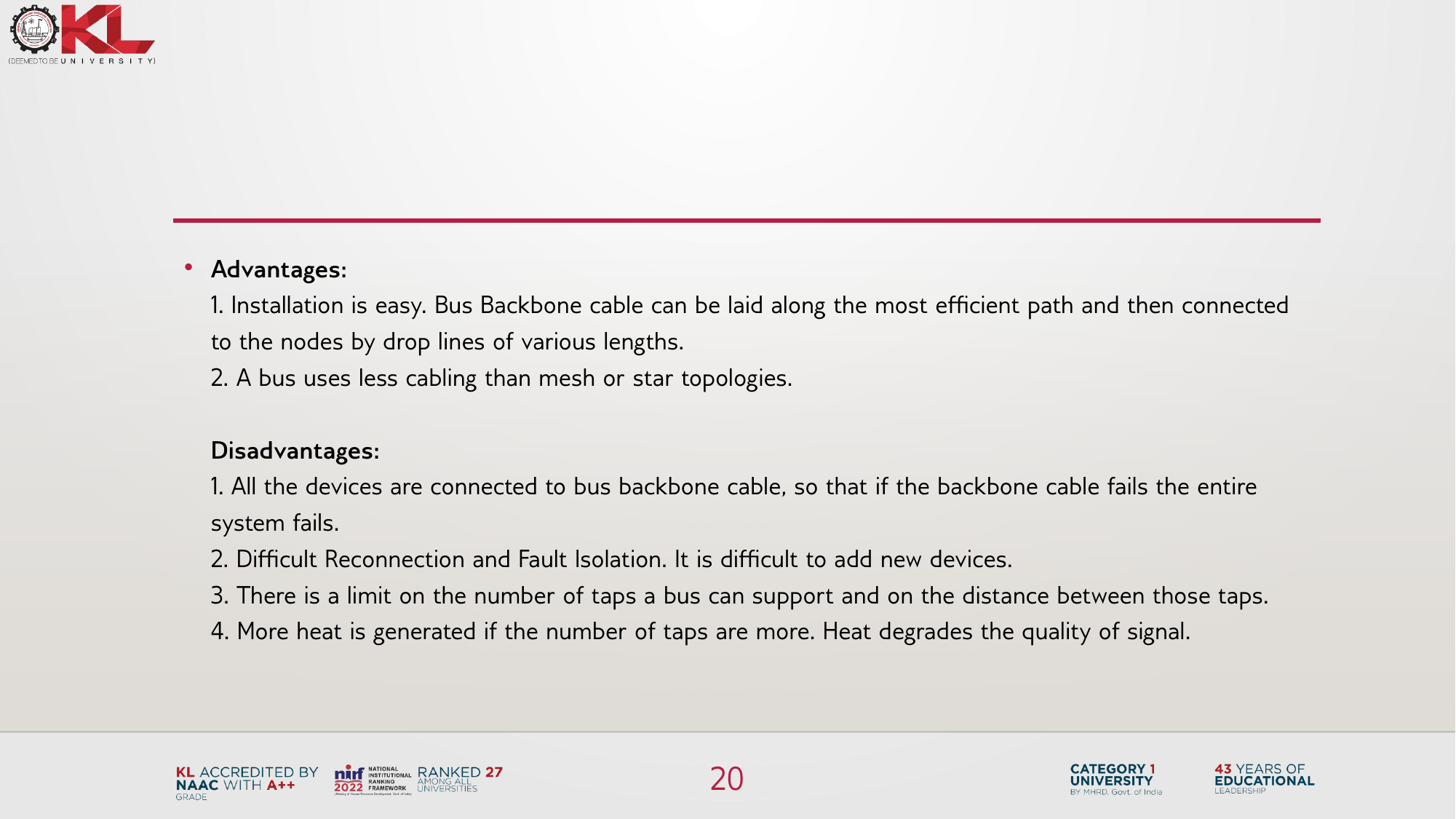

#
Advantages:
1. Installation is easy. Bus Backbone cable can be laid along the most efficient path and then connected to the nodes by drop lines of various lengths.
2. A bus uses less cabling than mesh or star topologies.
Disadvantages:
1. All the devices are connected to bus backbone cable, so that if the backbone cable fails the entire system fails.
2. Difficult Reconnection and Fault Isolation. It is difficult to add new devices.
3. There is a limit on the number of taps a bus can support and on the distance between those taps.
4. More heat is generated if the number of taps are more. Heat degrades the quality of signal.
20